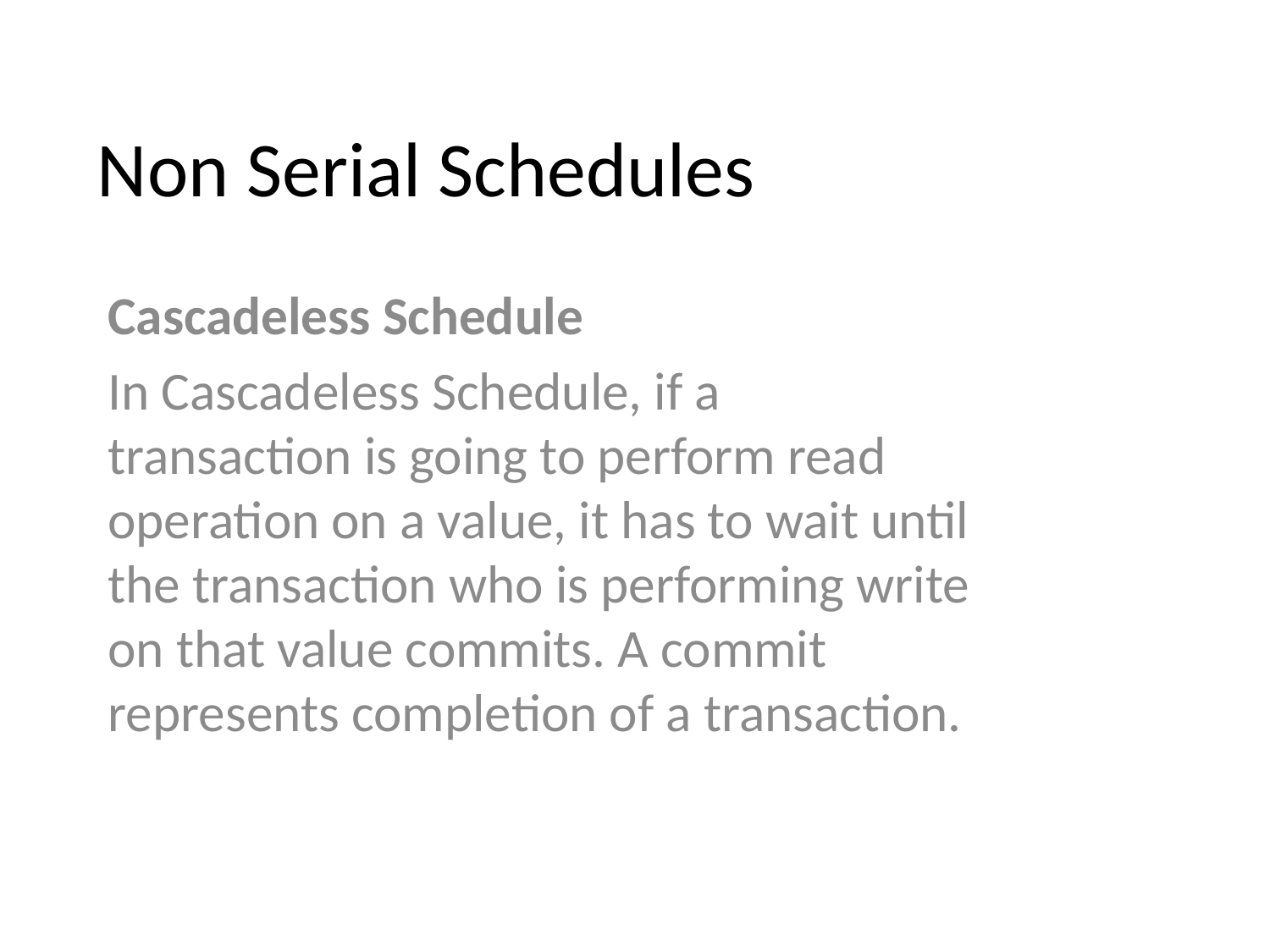

# Non Serial Schedules
Cascadeless Schedule
In Cascadeless Schedule, if a transaction is going to perform read operation on a value, it has to wait until the transaction who is performing write on that value commits. A commit represents completion of a transaction.